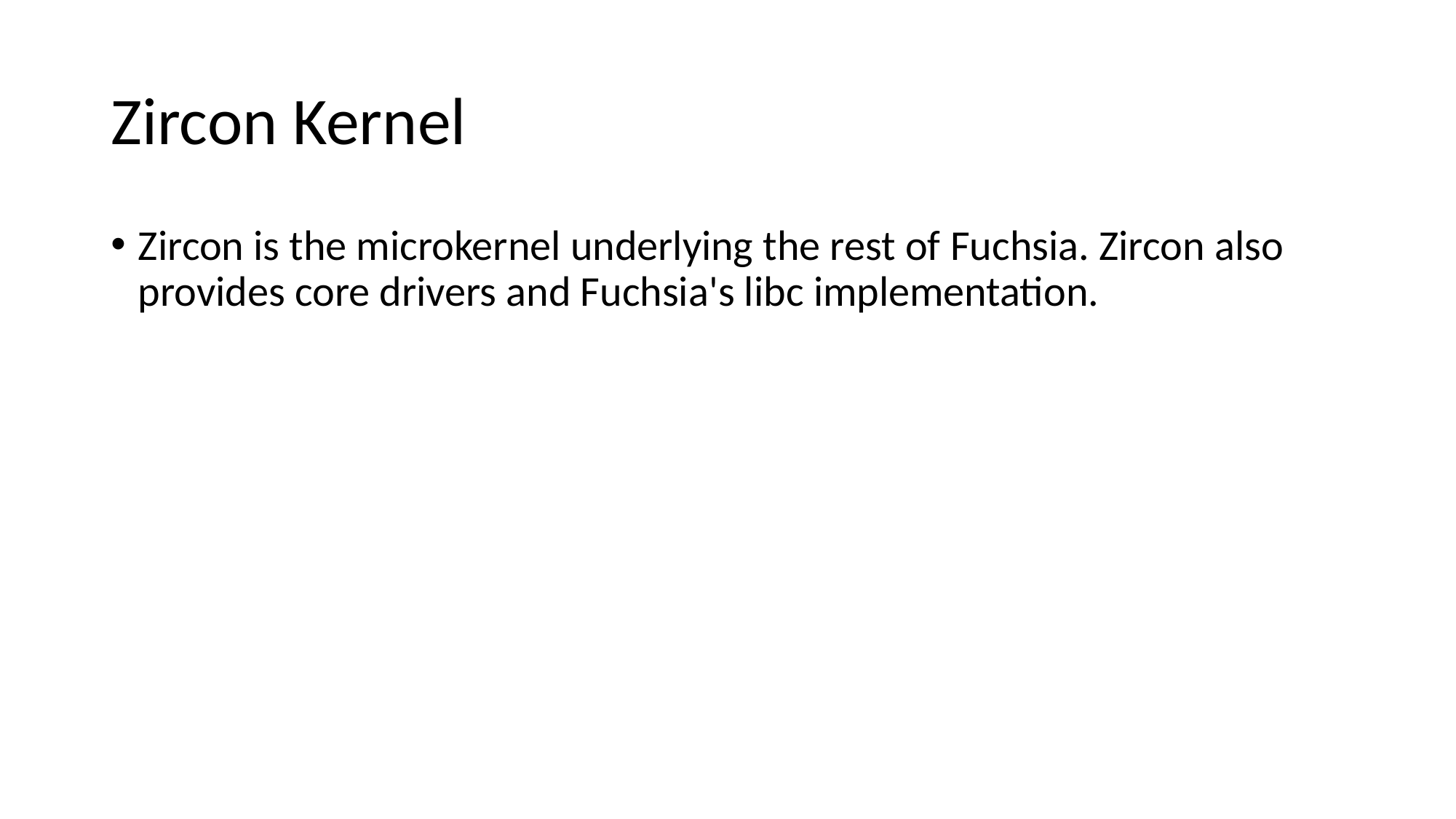

# Zircon Kernel
Zircon is the microkernel underlying the rest of Fuchsia. Zircon also provides core drivers and Fuchsia's libc implementation.